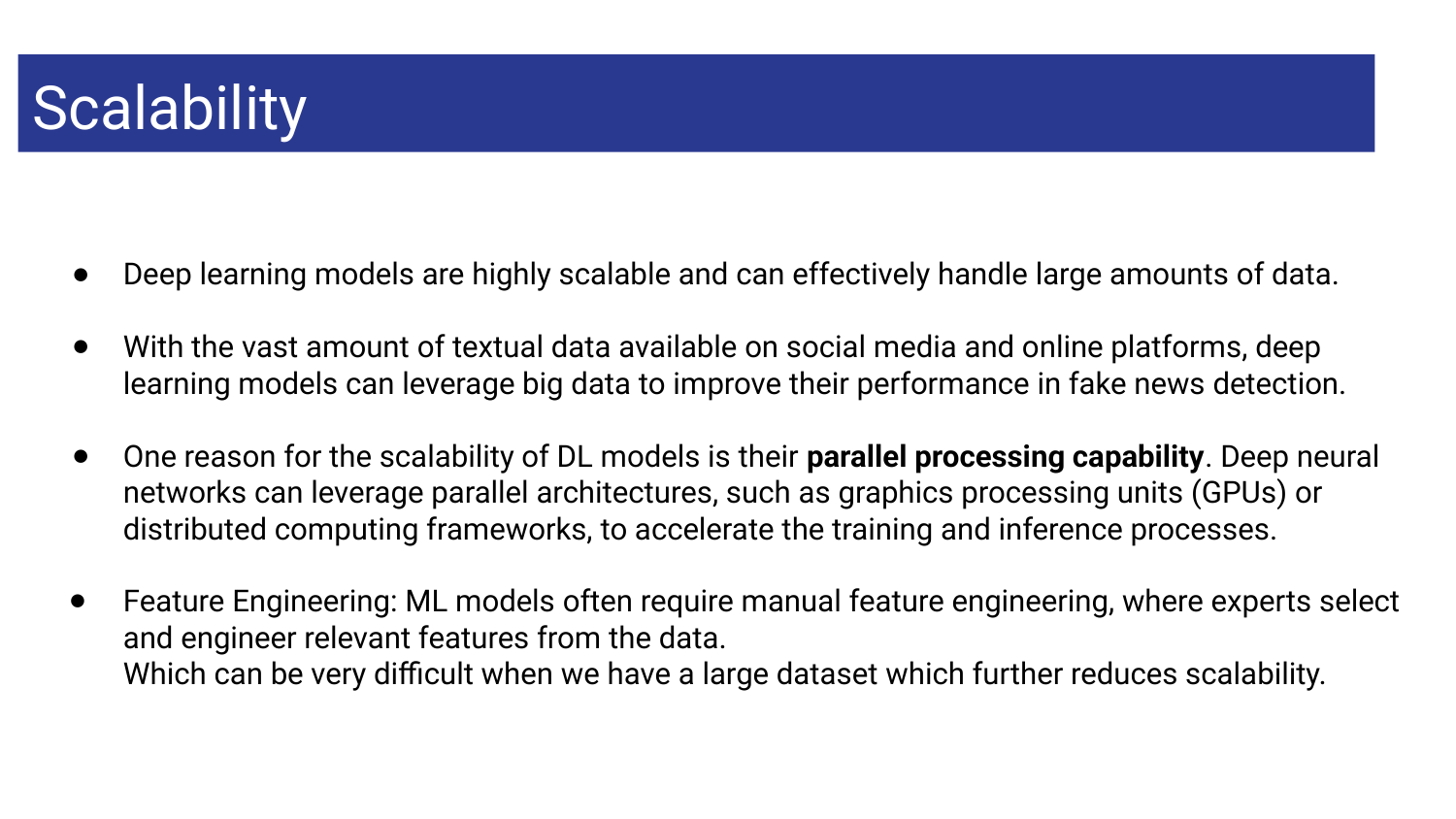

Scalability
# Deep learning models are highly scalable and can effectively handle large amounts of data.

With the vast amount of textual data available on social media and online platforms, deep learning models can leverage big data to improve their performance in fake news detection.

One reason for the scalability of DL models is their parallel processing capability. Deep neural networks can leverage parallel architectures, such as graphics processing units (GPUs) or distributed computing frameworks, to accelerate the training and inference processes.

Feature Engineering: ML models often require manual feature engineering, where experts select and engineer relevant features from the data.
Which can be very difficult when we have a large dataset which further reduces scalability.